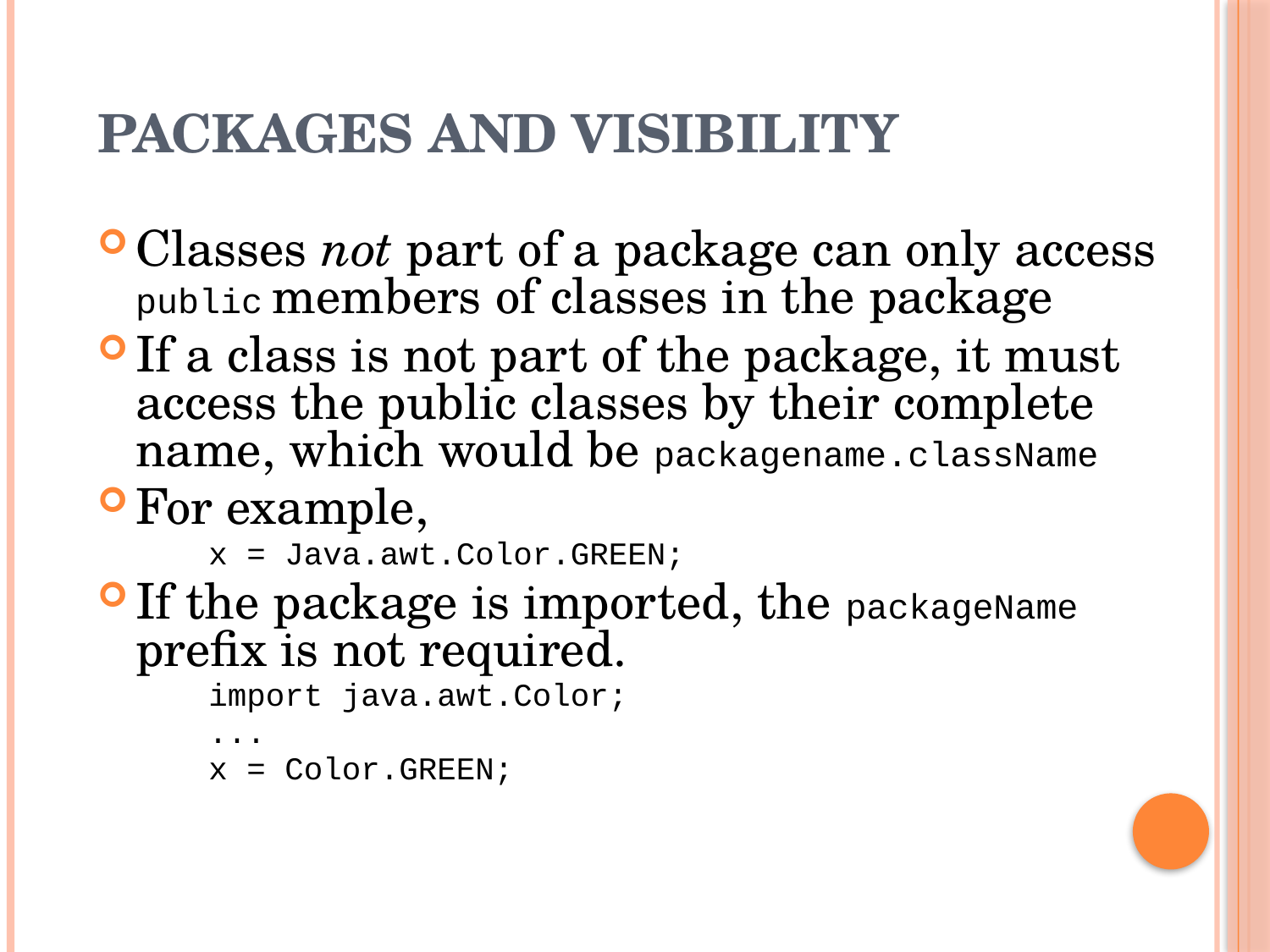

# Packages and Visibility
Classes not part of a package can only access public members of classes in the package
If a class is not part of the package, it must access the public classes by their complete name, which would be packagename.className
For example,
x = Java.awt.Color.GREEN;
If the package is imported, the packageName prefix is not required.
import java.awt.Color;
...
x = Color.GREEN;